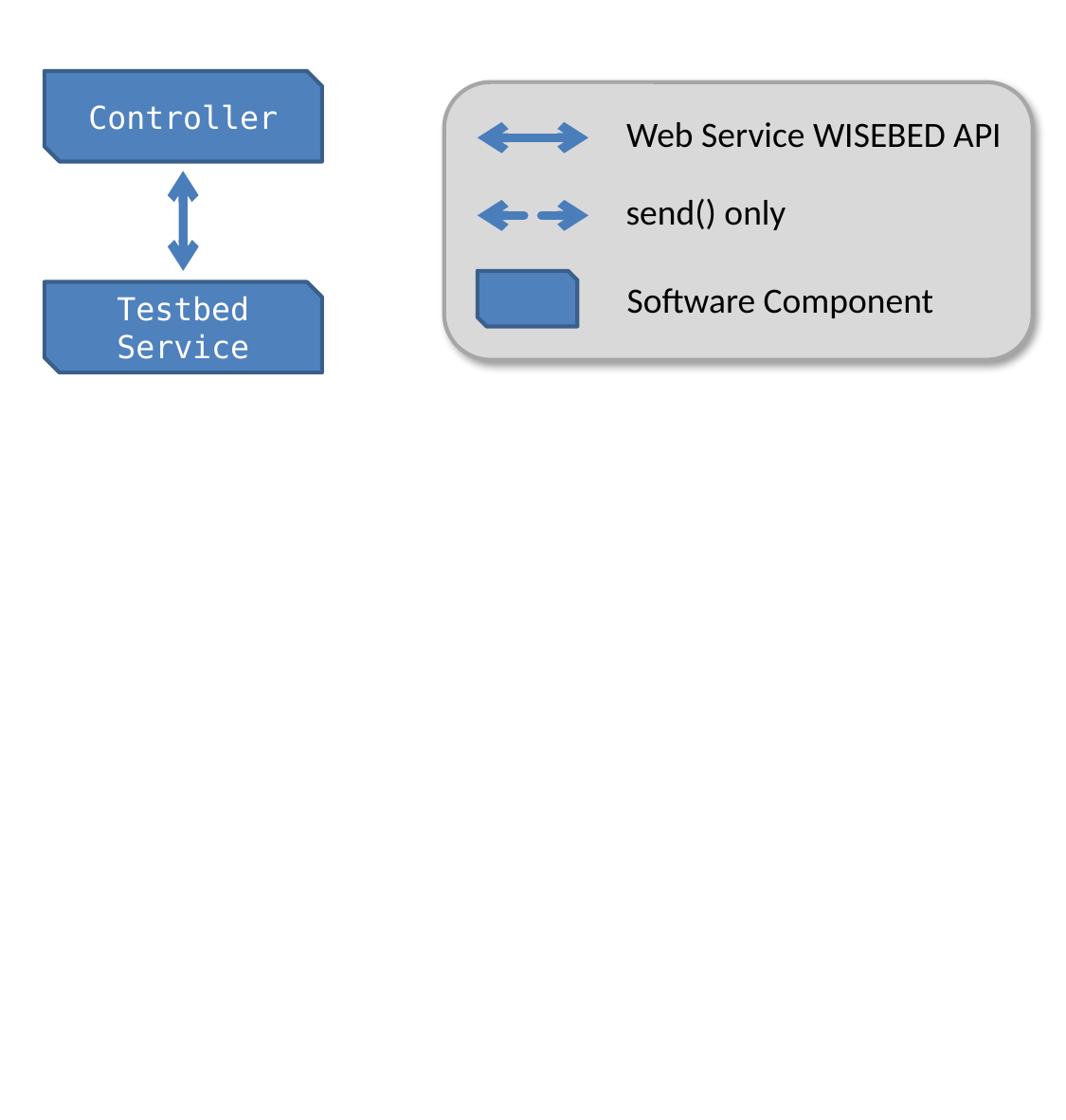

Controller

Web Service WISEBED API
send() only
Software Component

Testbed Service